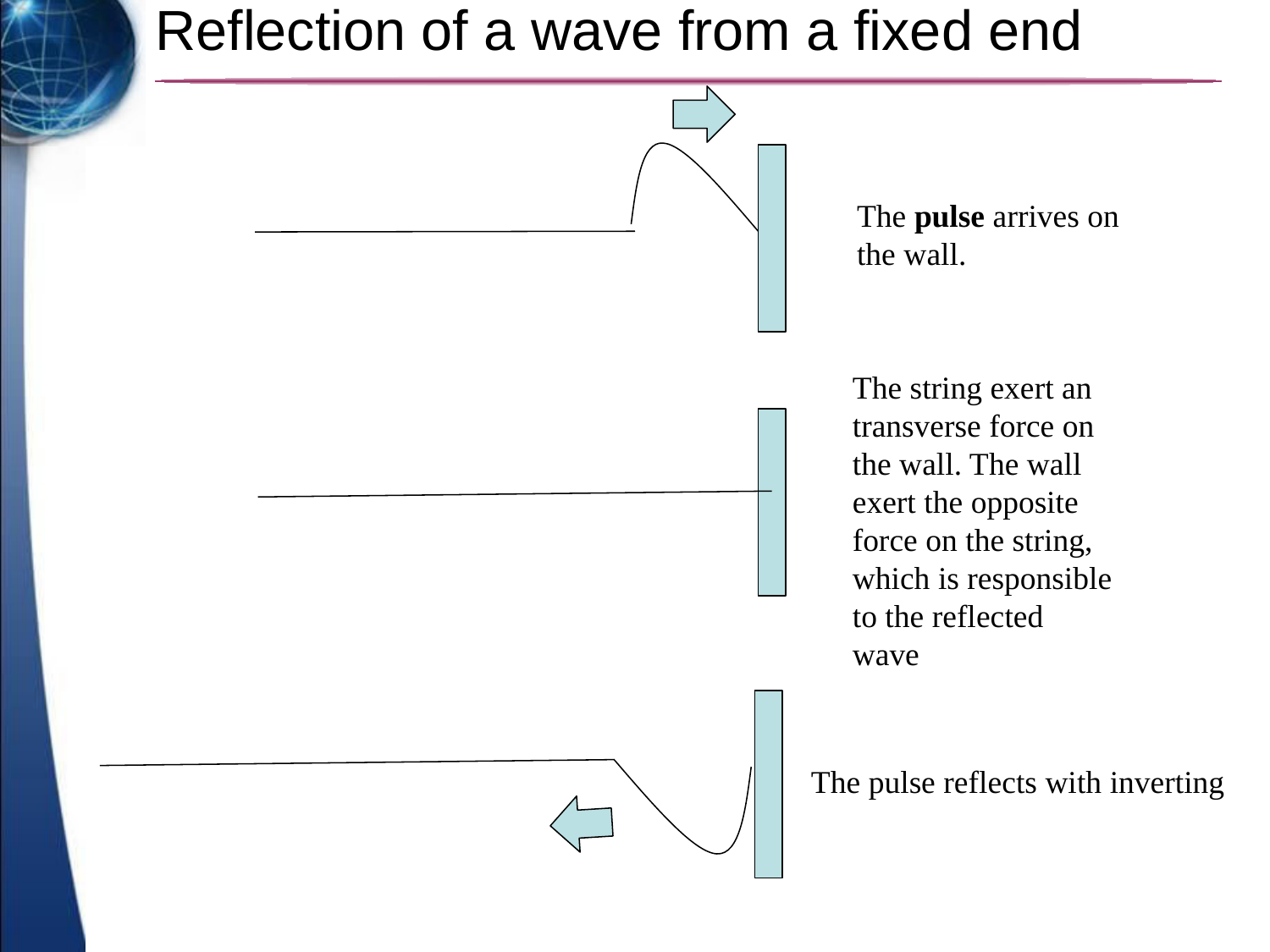

# Reflection of a wave from a fixed end

The pulse arrives on the wall.

The string exert an transverse force on the wall. The wall exert the opposite force on the string, which is responsible to the reflected wave

The pulse reflects with inverting

40